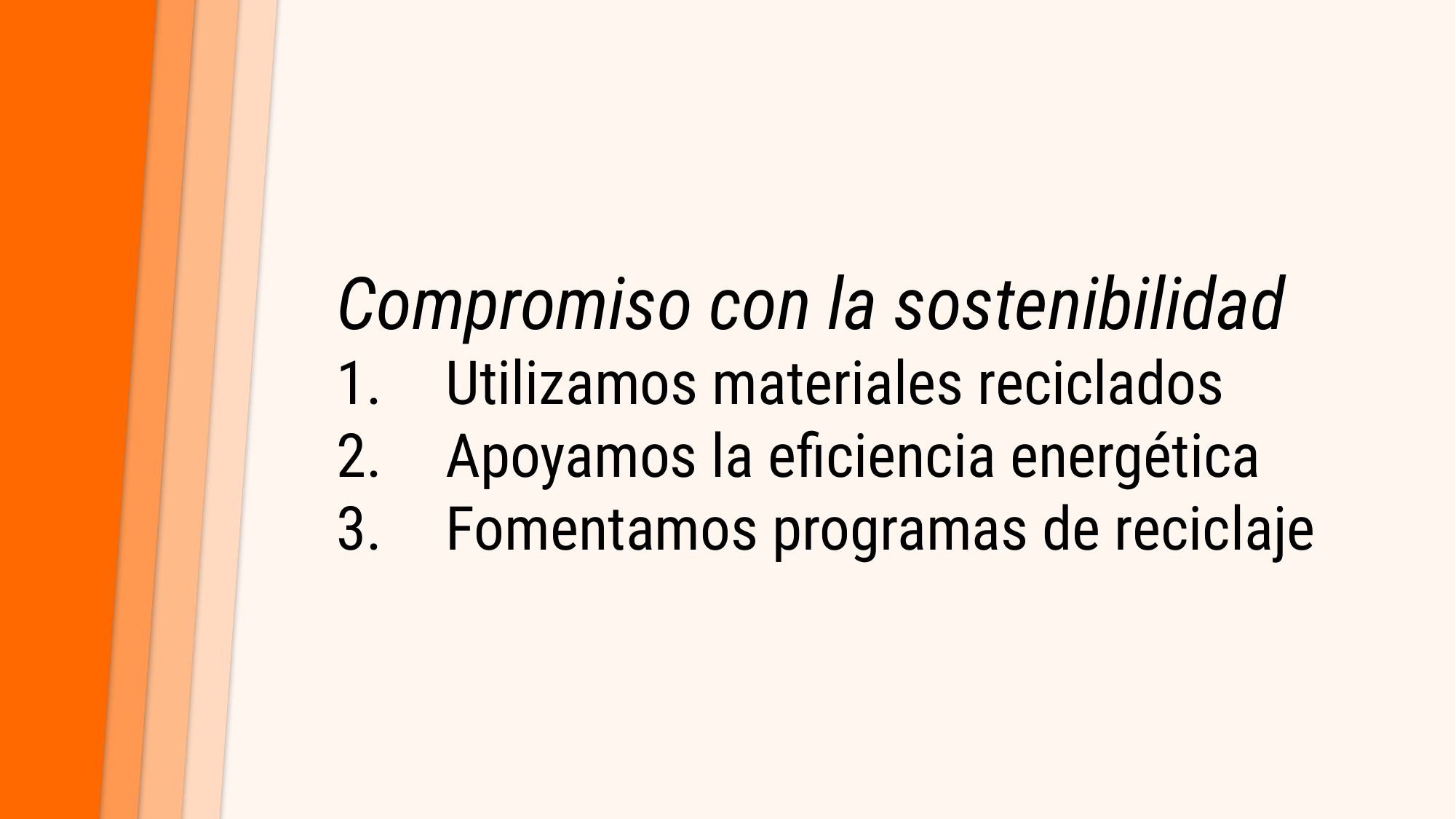

Compromiso con la sostenibilidad
Utilizamos materiales reciclados
Apoyamos la eficiencia energética
Fomentamos programas de reciclaje